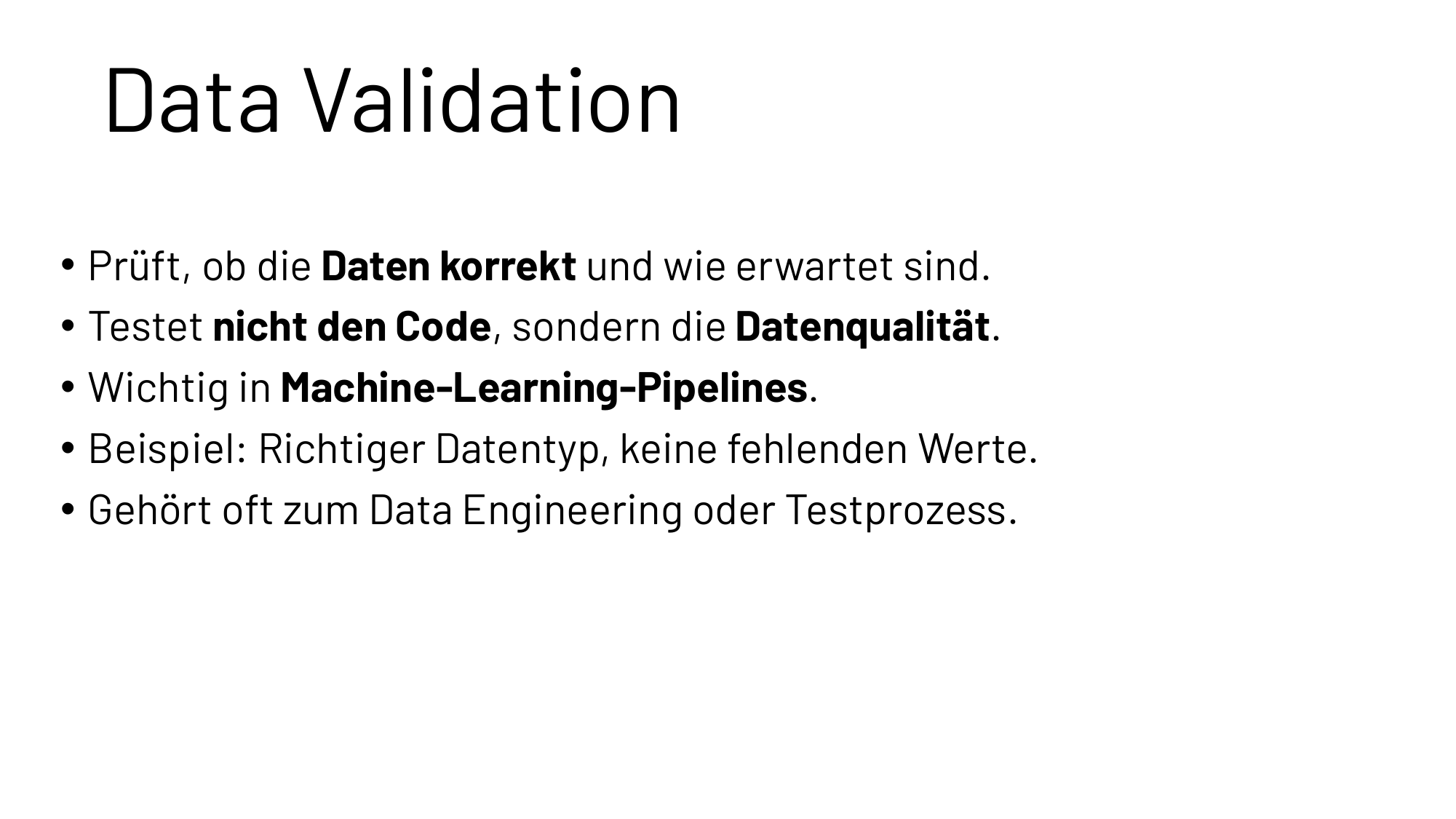

# Data Validation
Prüft, ob die Daten korrekt und wie erwartet sind.
Testet nicht den Code, sondern die Datenqualität.
Wichtig in Machine-Learning-Pipelines.
Beispiel: Richtiger Datentyp, keine fehlenden Werte.
Gehört oft zum Data Engineering oder Testprozess.